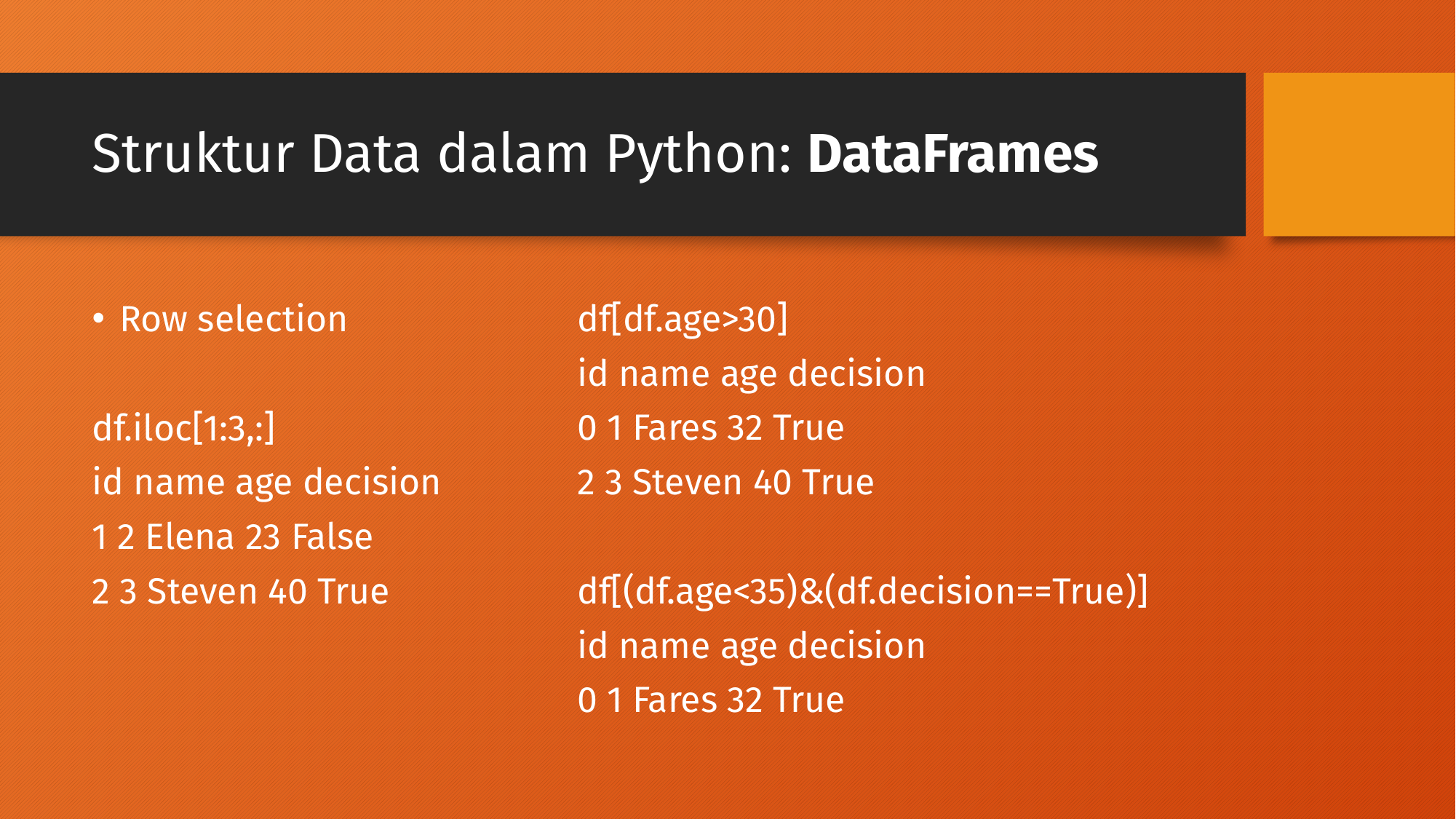

# Struktur Data dalam Python: DataFrames
Row selection

df.iloc[1:3,:]
id name age decision
1 2 Elena 23 False
2 3 Steven 40 True
df[df.age>30]
id name age decision
0 1 Fares 32 True
2 3 Steven 40 True

df[(df.age<35)&(df.decision==True)]
id name age decision
0 1 Fares 32 True